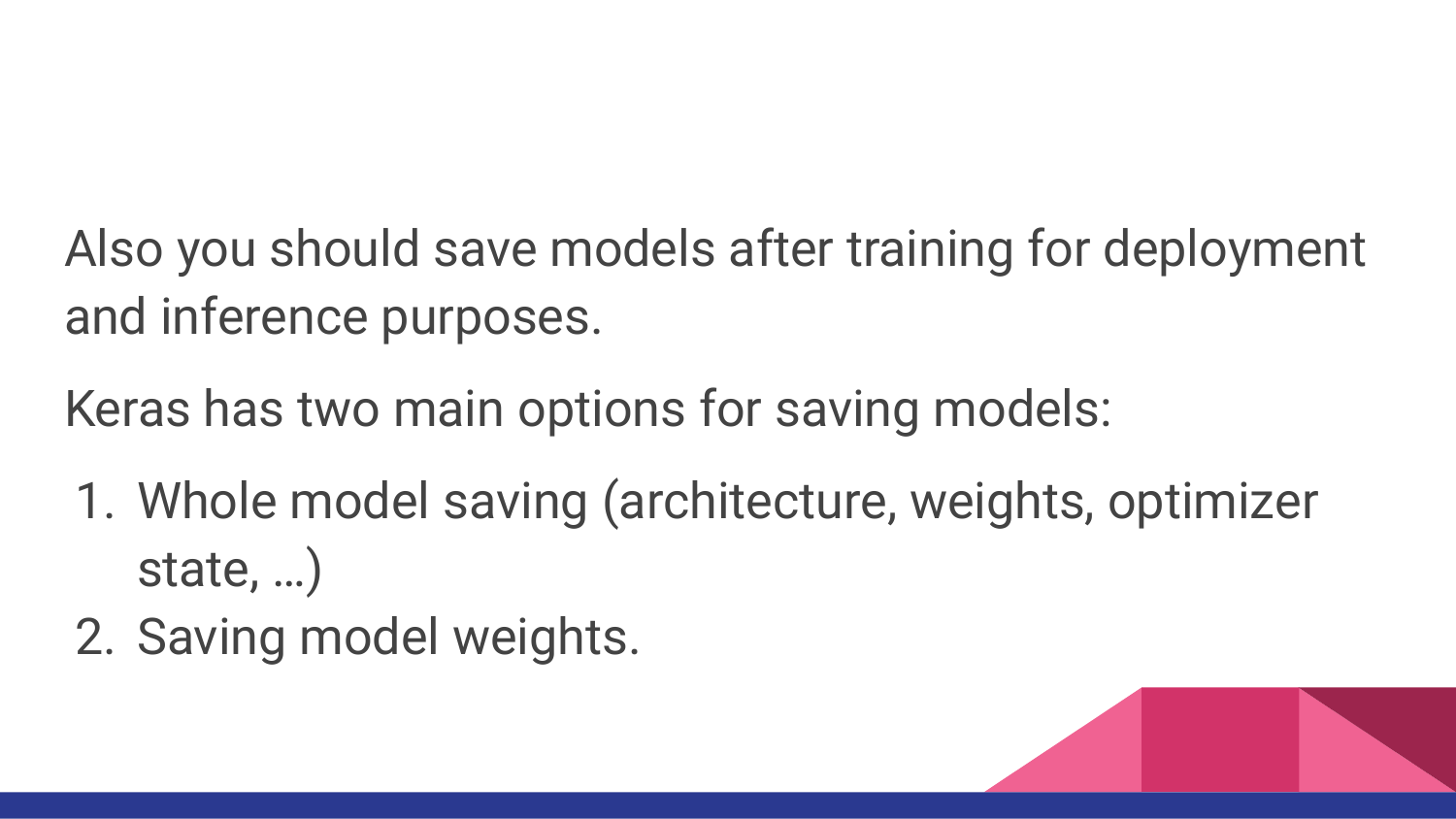

#
Also you should save models after training for deployment and inference purposes.
Keras has two main options for saving models:
Whole model saving (architecture, weights, optimizer state, …)
Saving model weights.